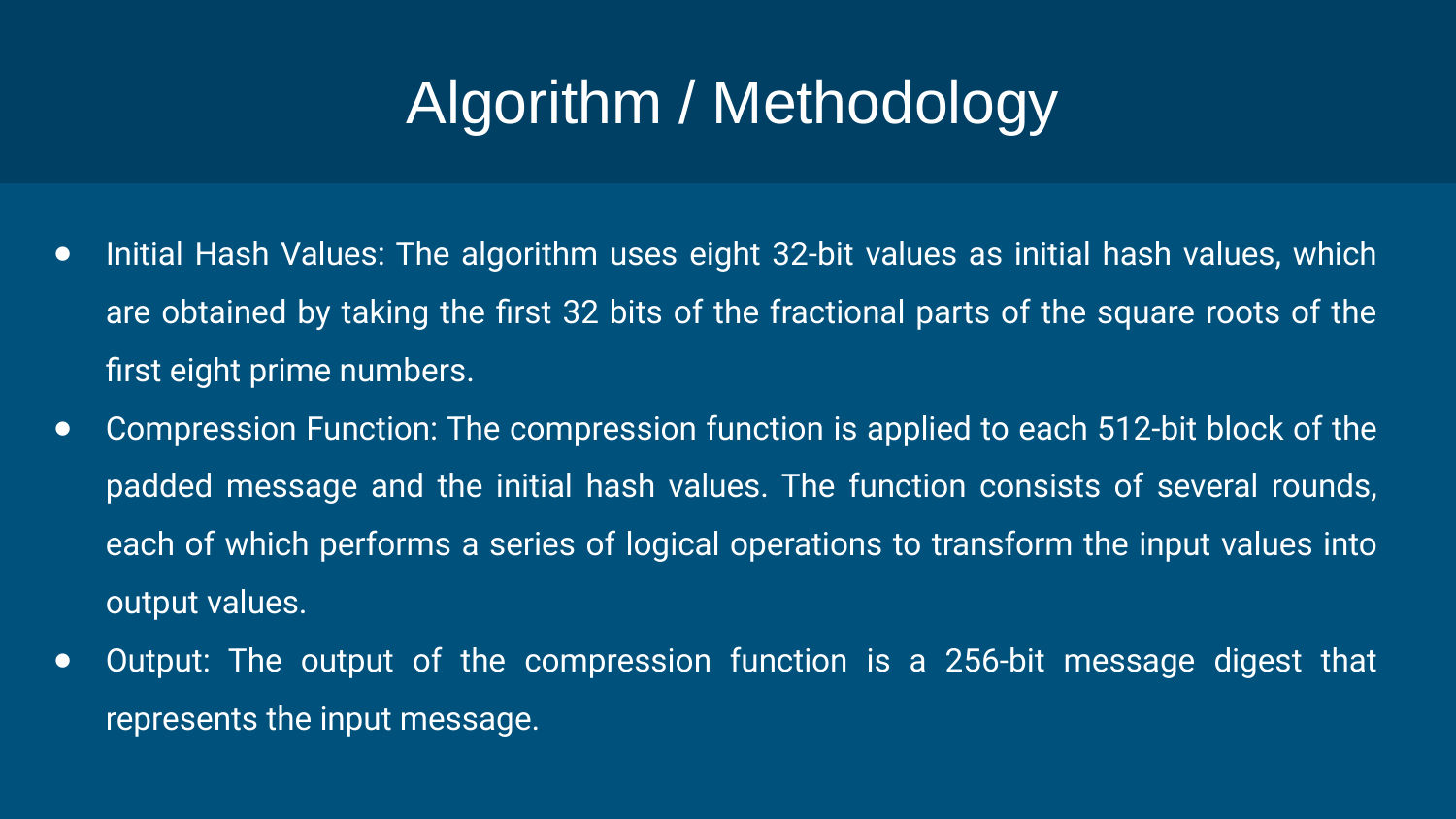

Algorithm / Methodology
Initial Hash Values: The algorithm uses eight 32-bit values as initial hash values, which are obtained by taking the first 32 bits of the fractional parts of the square roots of the first eight prime numbers.
Compression Function: The compression function is applied to each 512-bit block of the padded message and the initial hash values. The function consists of several rounds, each of which performs a series of logical operations to transform the input values into output values.
Output: The output of the compression function is a 256-bit message digest that represents the input message.